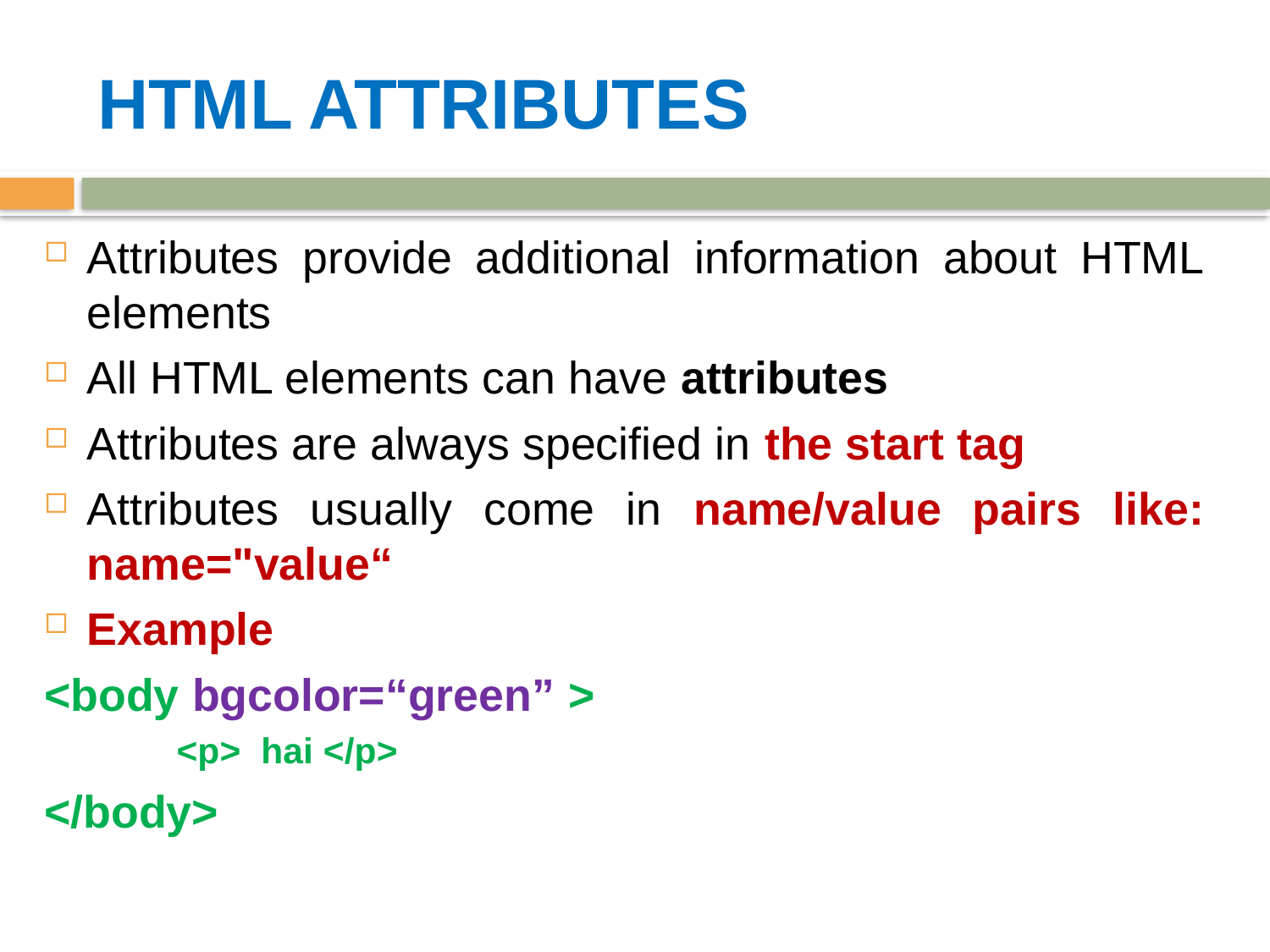

# HTML ATTRIBUTES
Attributes provide additional information about HTML elements
All HTML elements can have attributes
Attributes are always specified in the start tag
Attributes usually come in name/value pairs like: name="value“
Example
<body bgcolor=“green” >
	 <p>  hai </p>
</body>